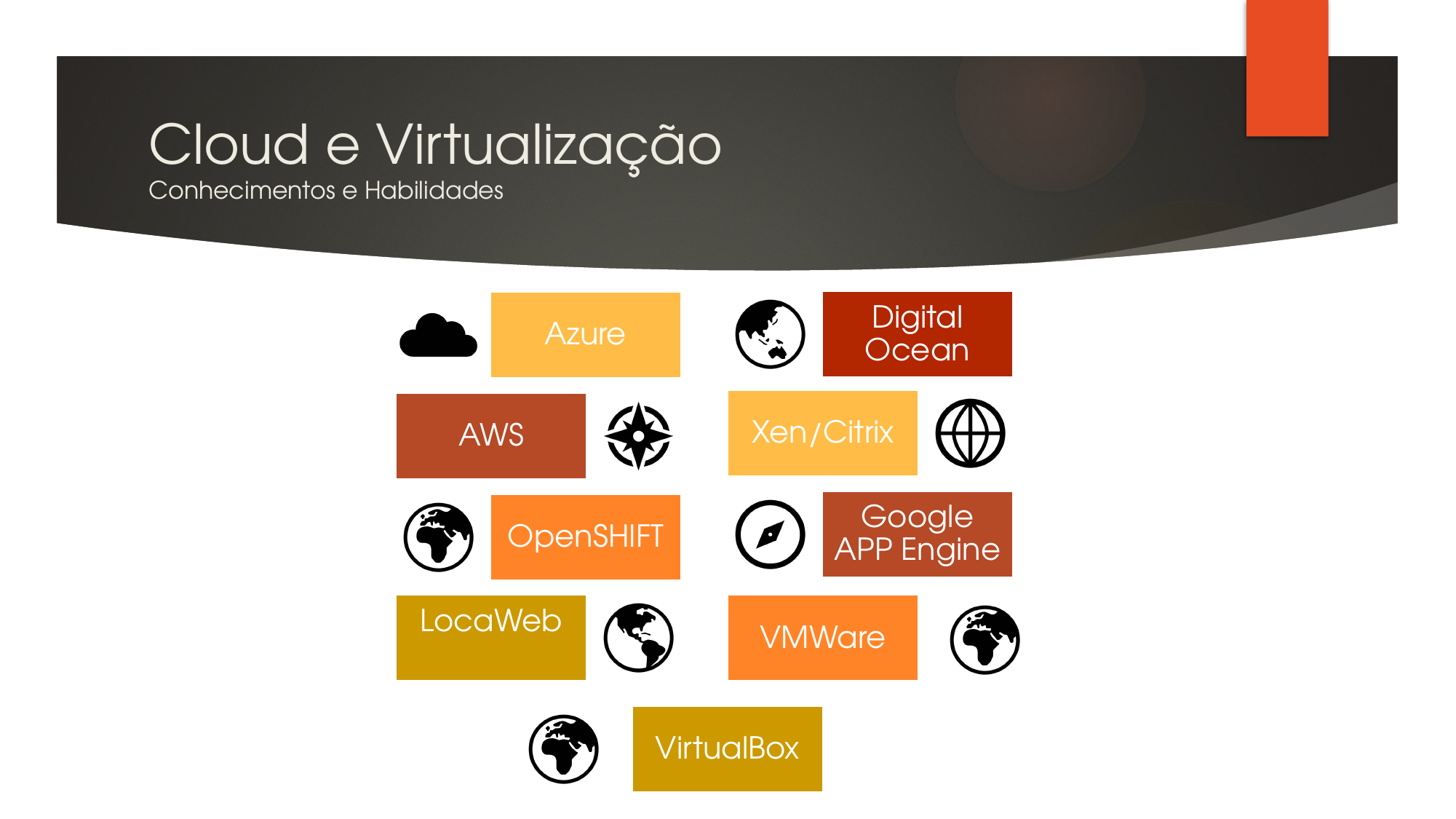

# Cloud e Virtualização Conhecimentos e Habilidades
Azure
AWS
OpenSHIFT
LocaWeb
Digital Ocean
Xen/Citrix
Google APP Engine
VMWare
VirtualBox